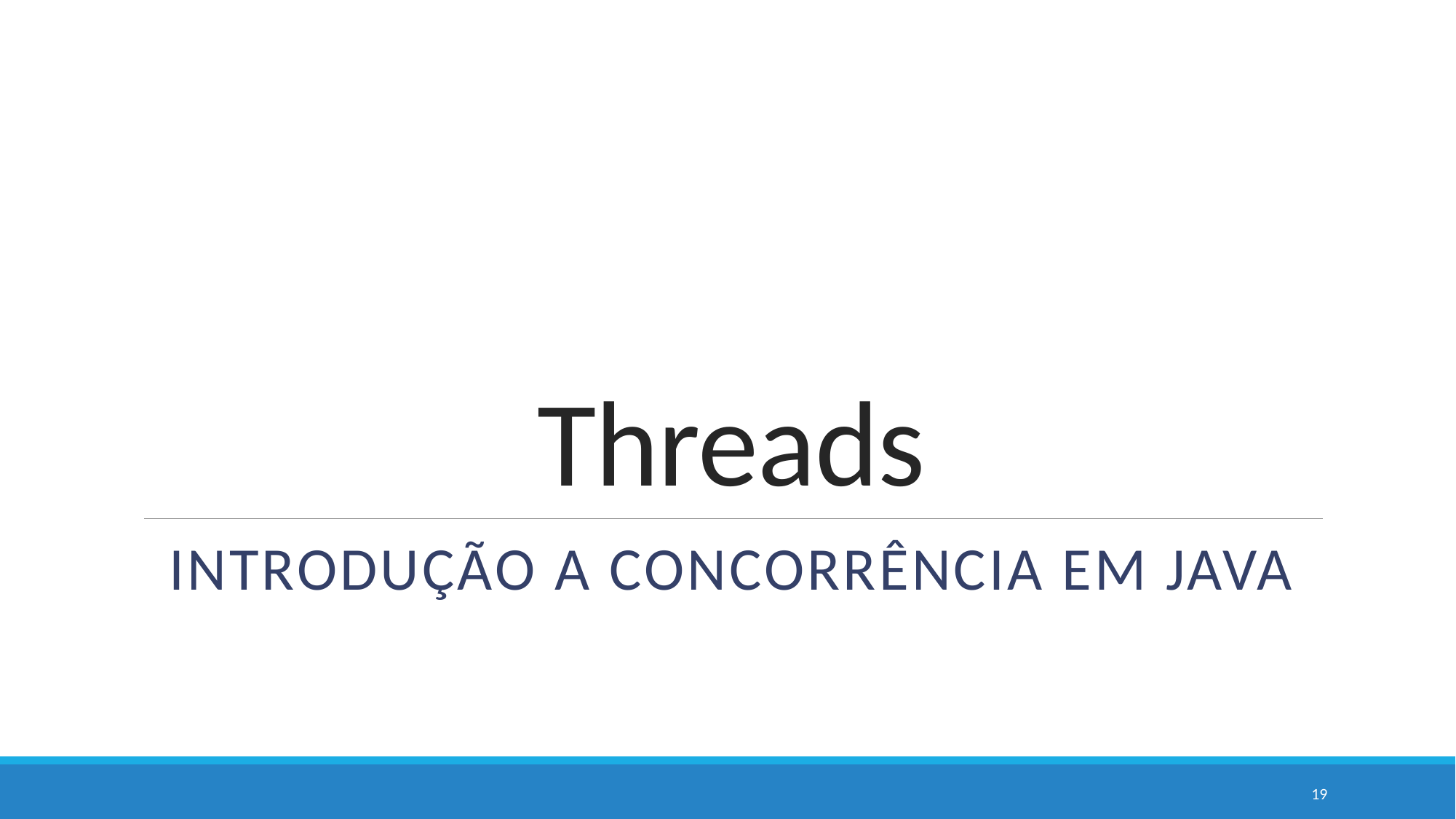

# Threads
Introdução a Concorrência em Java
19